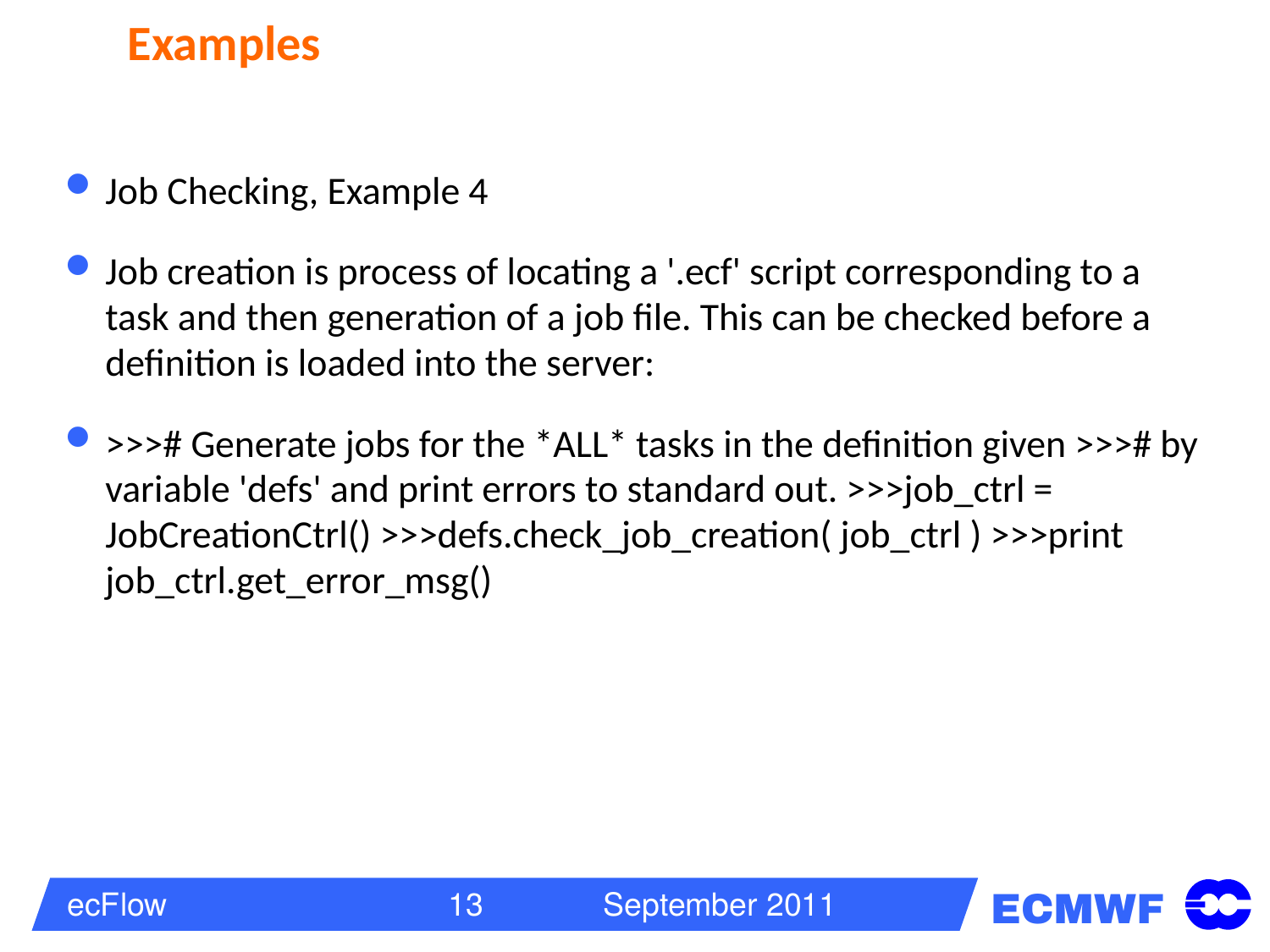

# Examples
Job Checking, Example 4
Job creation is process of locating a '.ecf' script corresponding to a task and then generation of a job file. This can be checked before a definition is loaded into the server:
>>># Generate jobs for the *ALL* tasks in the definition given >>># by variable 'defs' and print errors to standard out. >>>job_ctrl = JobCreationCtrl() >>>defs.check_job_creation( job_ctrl ) >>>print job_ctrl.get_error_msg()